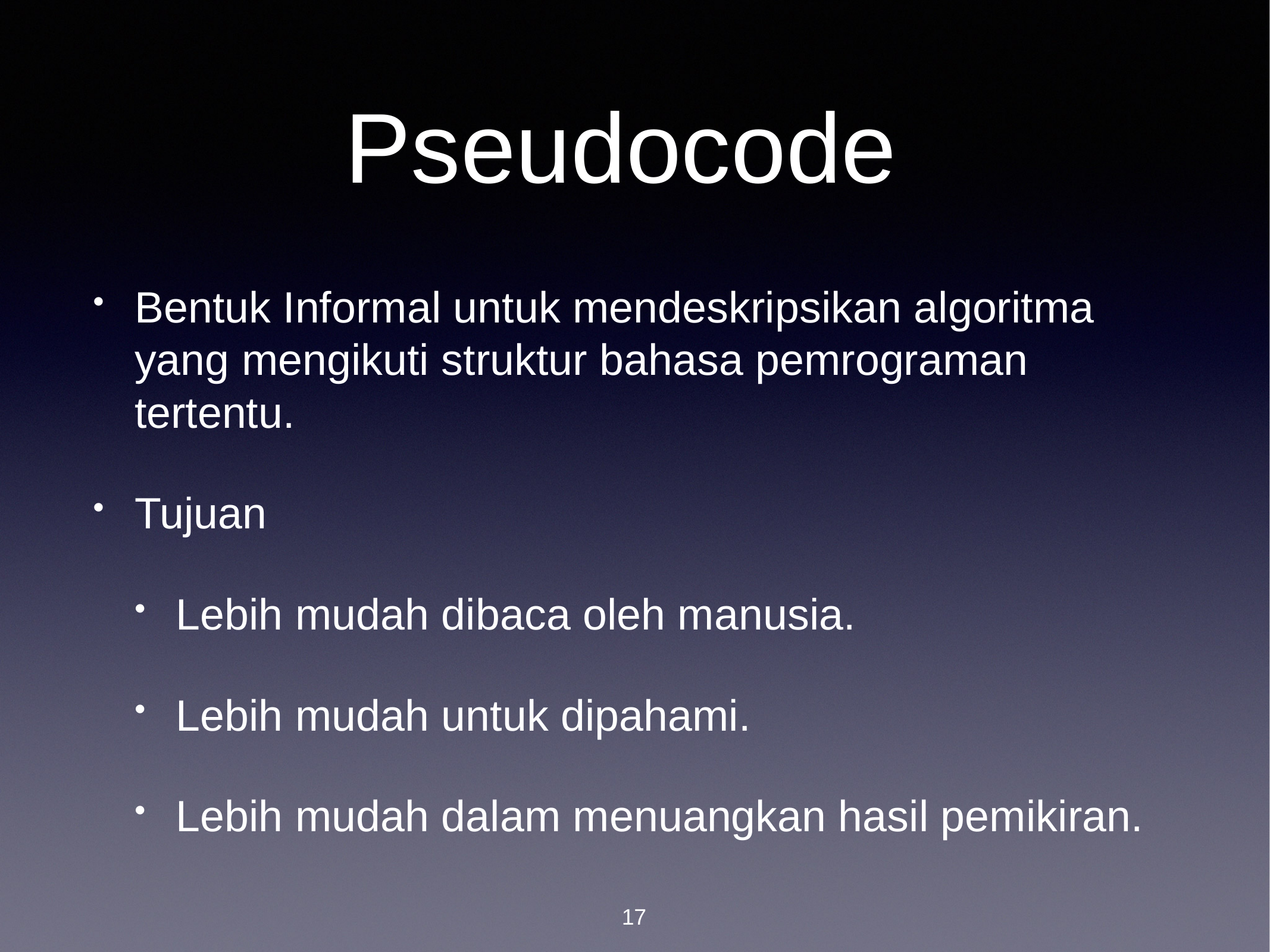

# Pseudocode
Bentuk Informal untuk mendeskripsikan algoritma yang mengikuti struktur bahasa pemrograman tertentu.
Tujuan
Lebih mudah dibaca oleh manusia.
Lebih mudah untuk dipahami.
Lebih mudah dalam menuangkan hasil pemikiran.
17